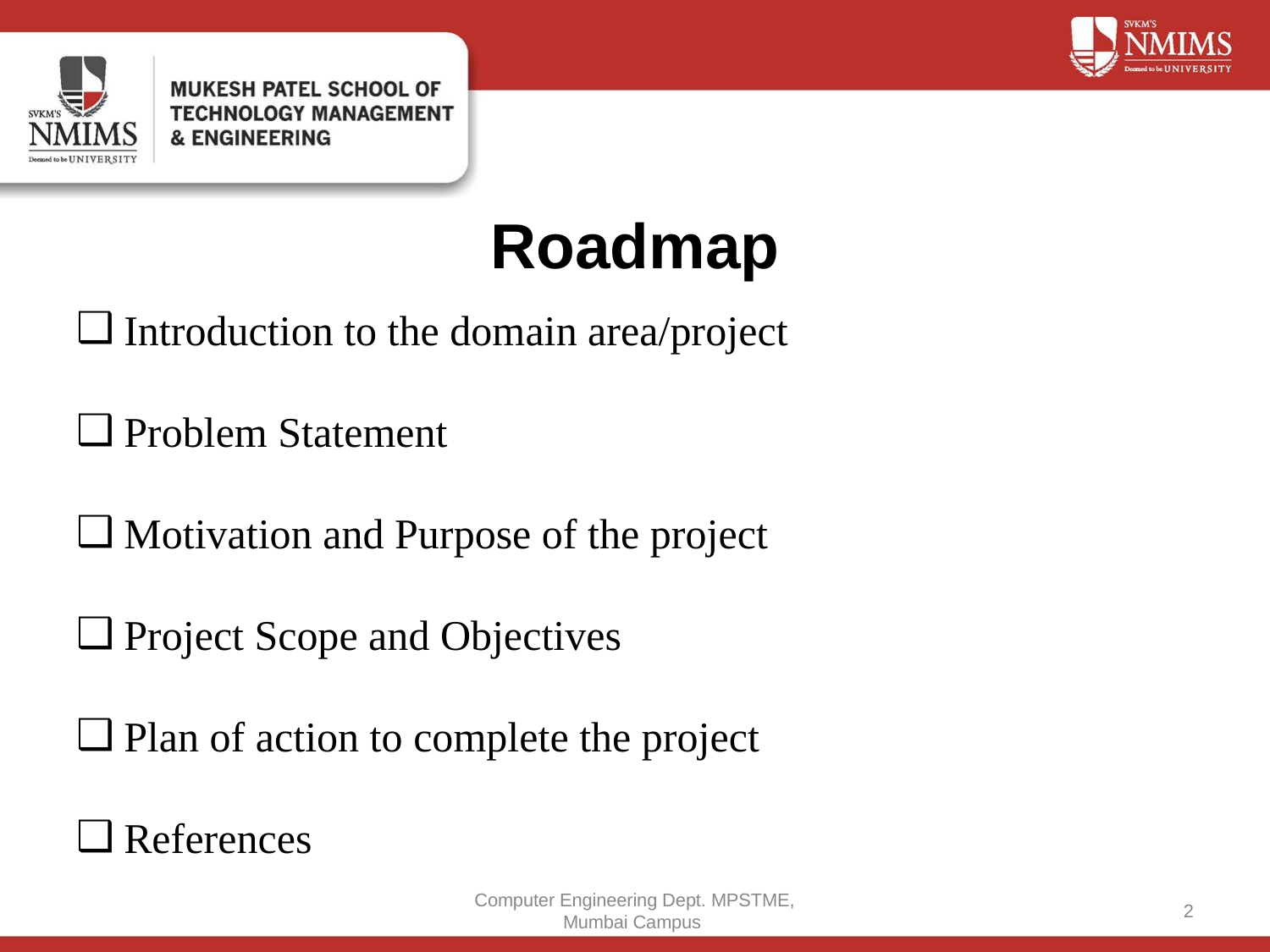

# Roadmap
Introduction to the domain area/project

Problem Statement

Motivation and Purpose of the project

Project Scope and Objectives

Plan of action to complete the project

References

Computer Engineering Dept. MPSTME, Mumbai Campus
2